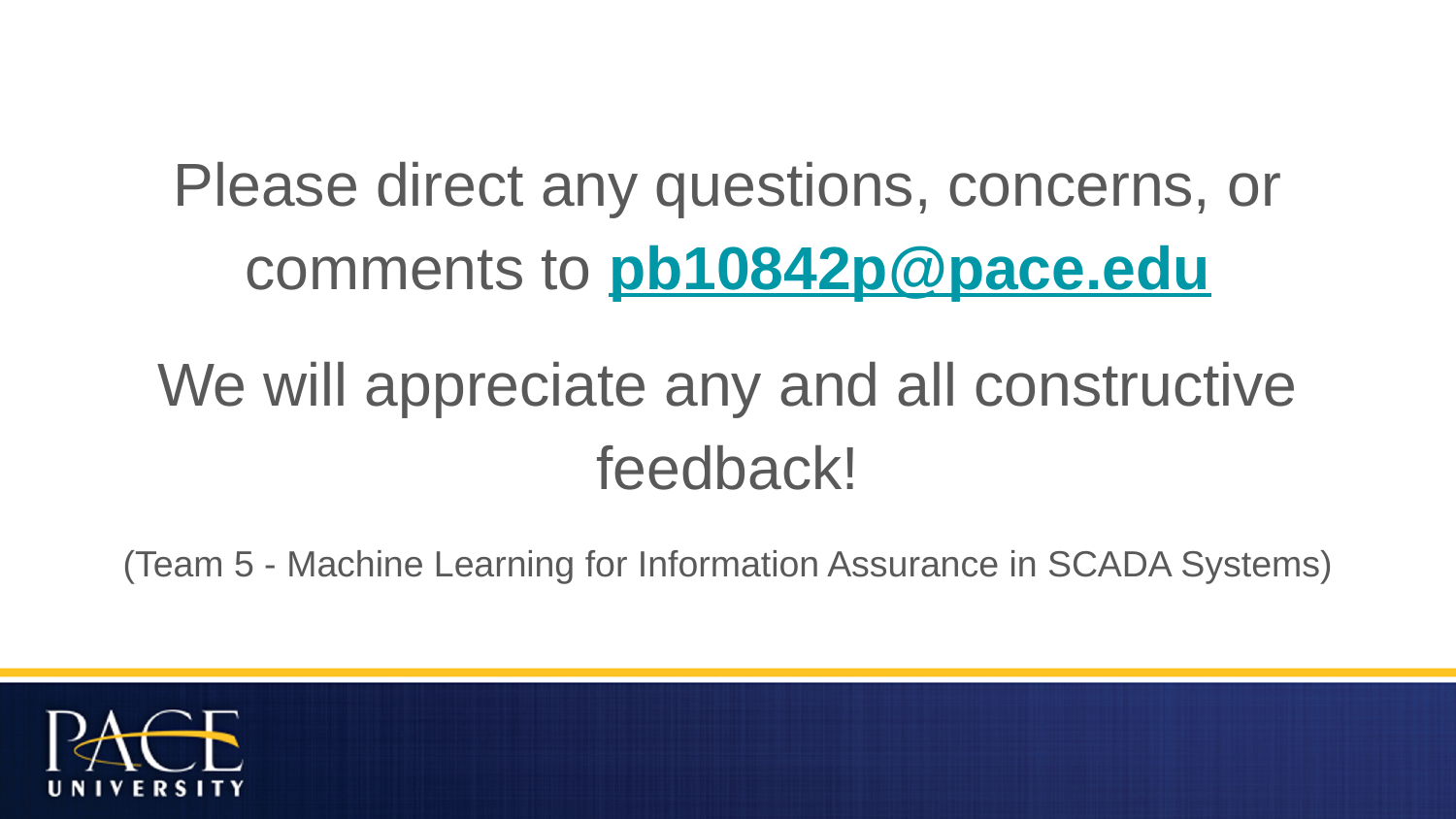

Please direct any questions, concerns, or comments to pb10842p@pace.edu
We will appreciate any and all constructive feedback!
(Team 5 - Machine Learning for Information Assurance in SCADA Systems)